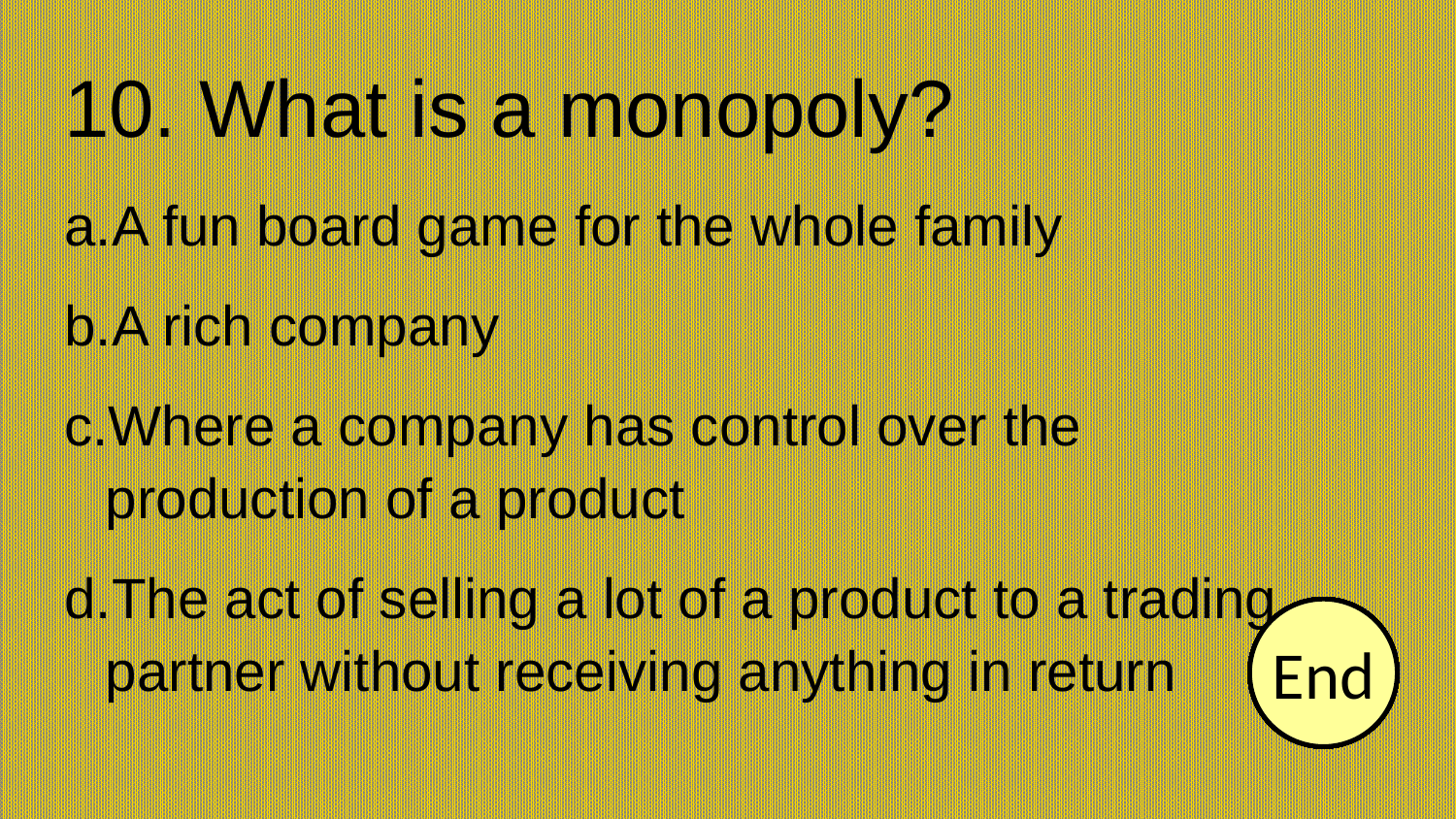

# 10. What is a monopoly?
A fun board game for the whole family
A rich company
Where a company has control over the production of a product
The act of selling a lot of a product to a trading partner without receiving anything in return
30
29
28
27
26
25
24
23
22
21
20
19
18
17
16
15
14
13
12
11
10
9
8
7
6
5
4
3
2
1
End